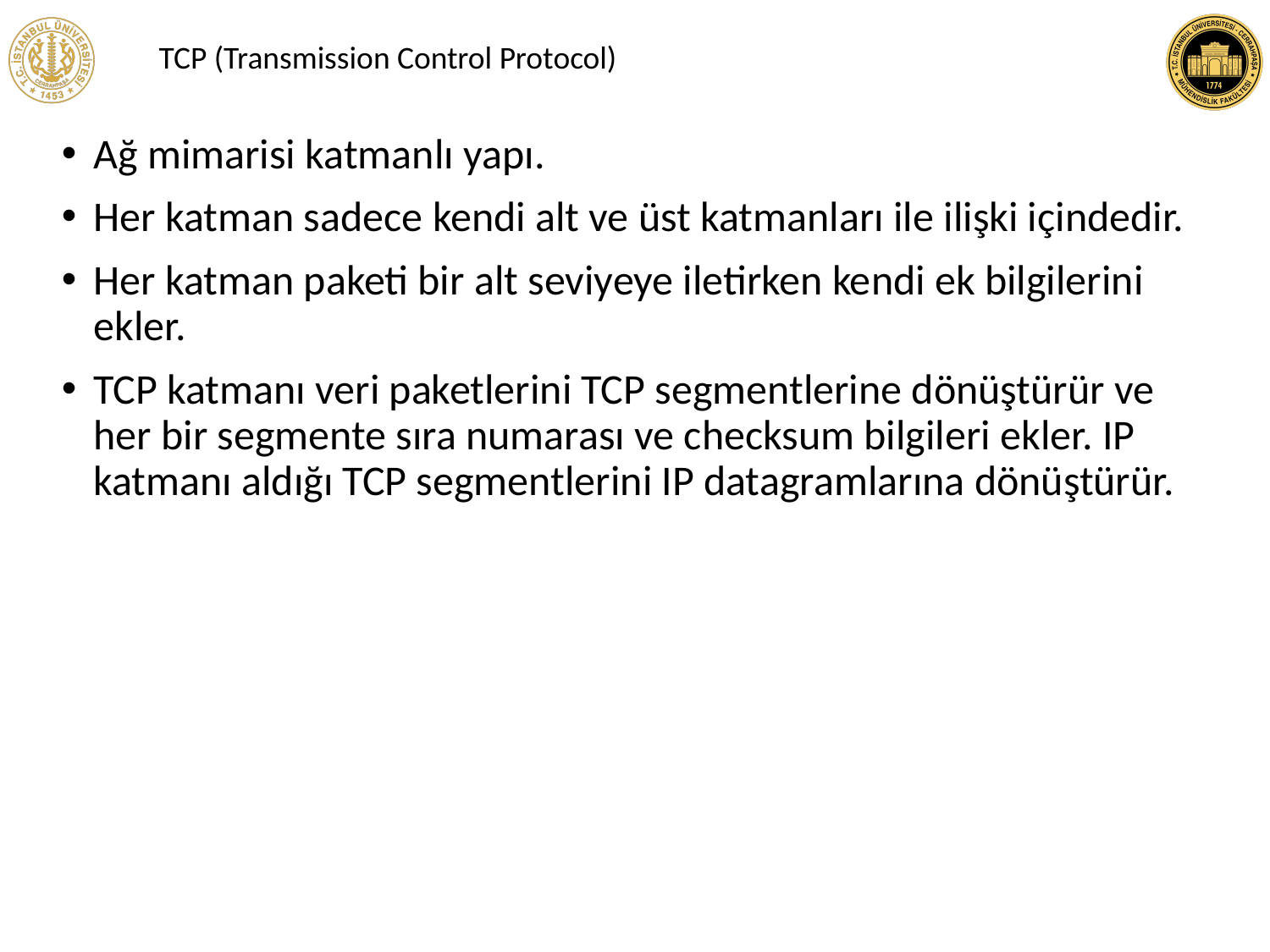

TCP (Transmission Control Protocol)
Ağ mimarisi katmanlı yapı.
Her katman sadece kendi alt ve üst katmanları ile ilişki içindedir.
Her katman paketi bir alt seviyeye iletirken kendi ek bilgilerini ekler.
TCP katmanı veri paketlerini TCP segmentlerine dönüştürür ve her bir segmente sıra numarası ve checksum bilgileri ekler. IP katmanı aldığı TCP segmentlerini IP datagramlarına dönüştürür.